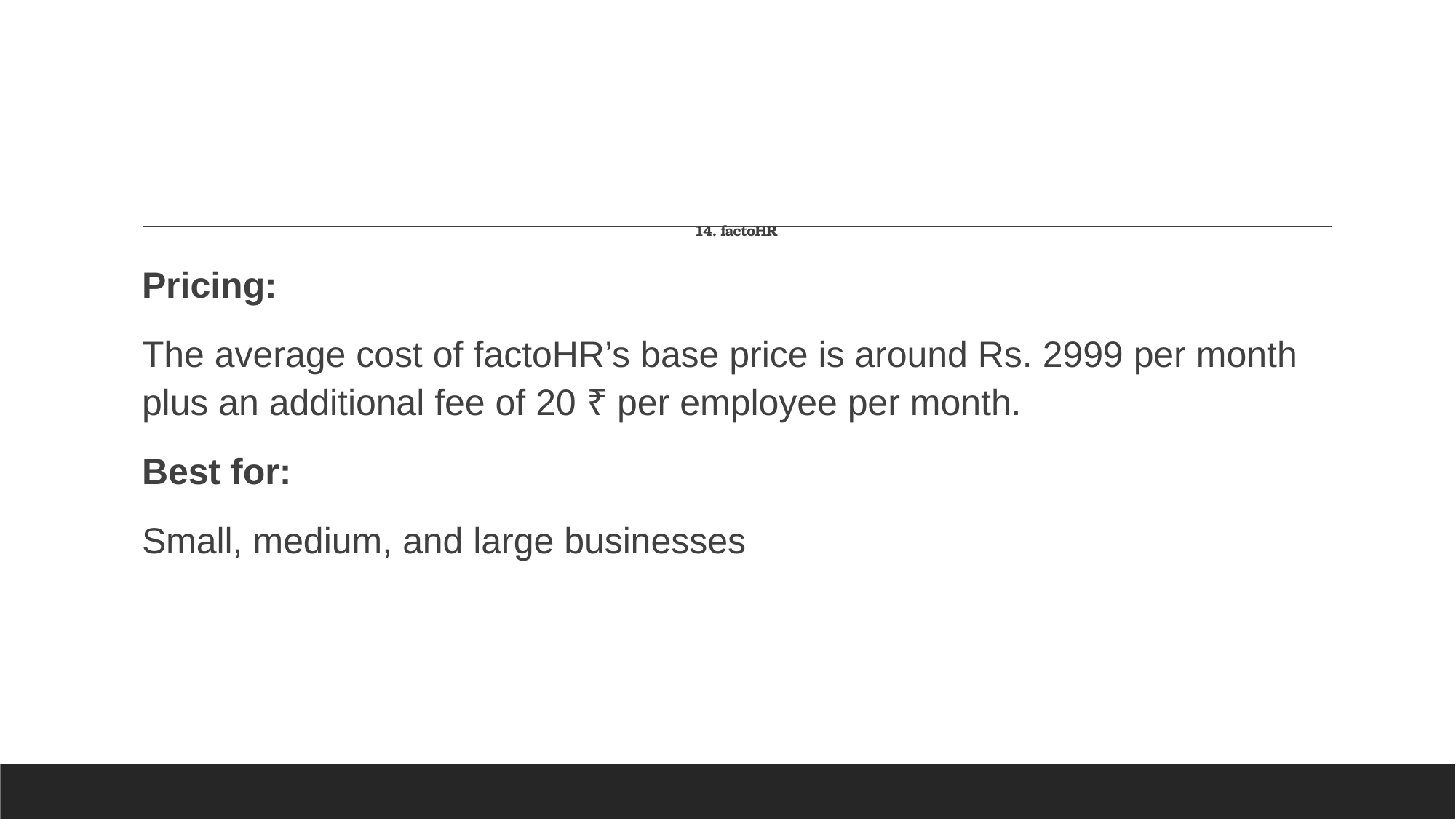

# 14. factoHR
Pricing:
The average cost of factoHR’s base price is around Rs. 2999 per month plus an additional fee of 20 ₹ per employee per month.
Best for:
Small, medium, and large businesses